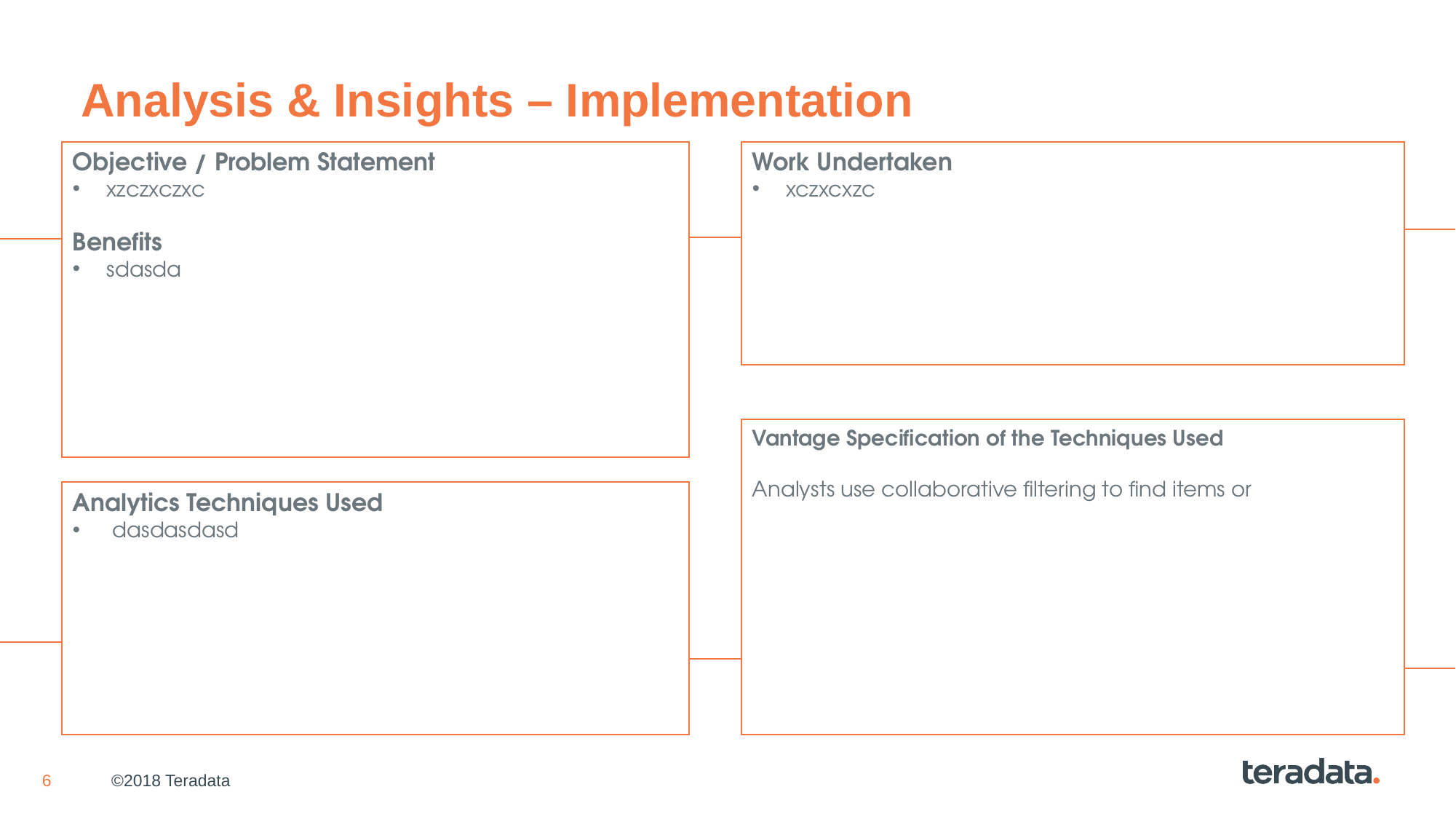

# Analysis & Insights – Implementation
Objective / Problem Statement
xzczxczxc

Benefits
sdasda
Work Undertaken
xczxcxzc

Vantage Specification of the Techniques Used

Analysts use collaborative filtering to find items or

Analytics Techniques Used
 dasdasdasd
©2018 Teradata